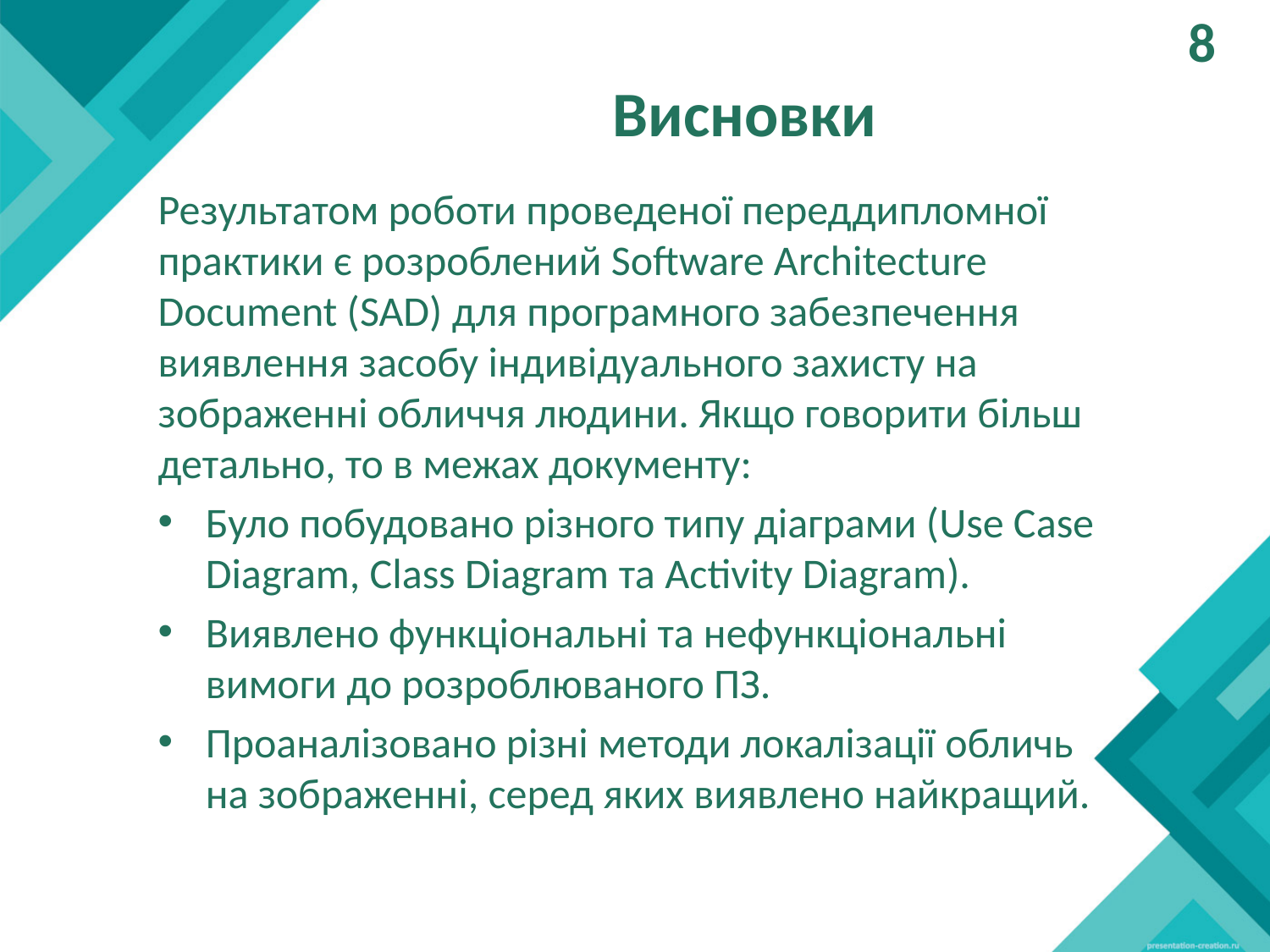

8
# Висновки
Результатом роботи проведеної переддипломної практики є розроблений Software Architecture Document (SAD) для програмного забезпечення виявлення засобу індивідуального захисту на зображенні обличчя людини. Якщо говорити більш детально, то в межах документу:
Було побудовано різного типу діаграми (Use Case Diagram, Class Diagram та Activity Diagram).
Виявлено функціональні та нефункціональні вимоги до розроблюваного ПЗ.
Проаналізовано різні методи локалізації обличь на зображенні, серед яких виявлено найкращий.